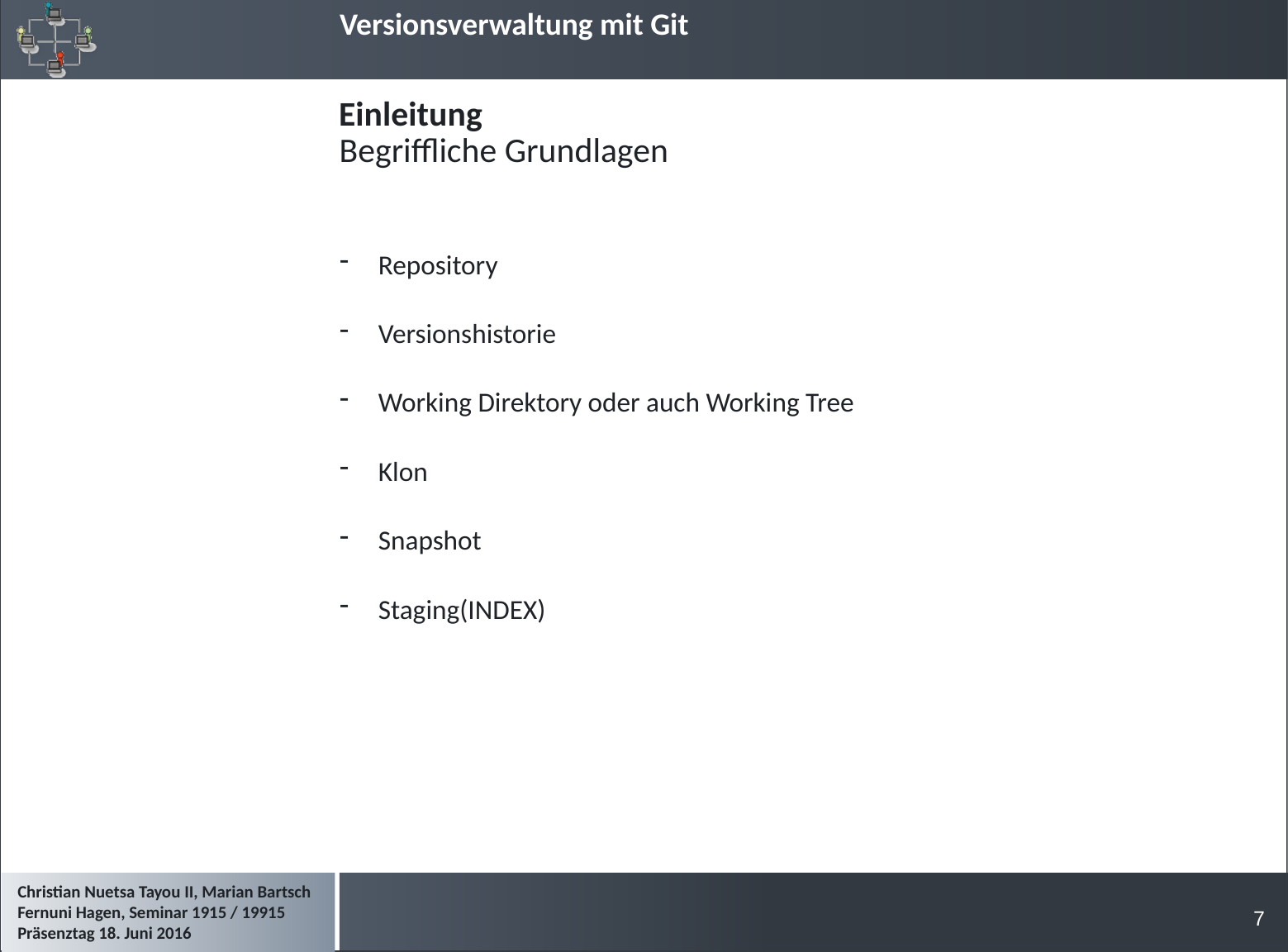

# Einleitung
Begriffliche Grundlagen

Repository

Versionshistorie

Working Direktory oder auch Working Tree

Klon

Snapshot

Staging(INDEX)

7